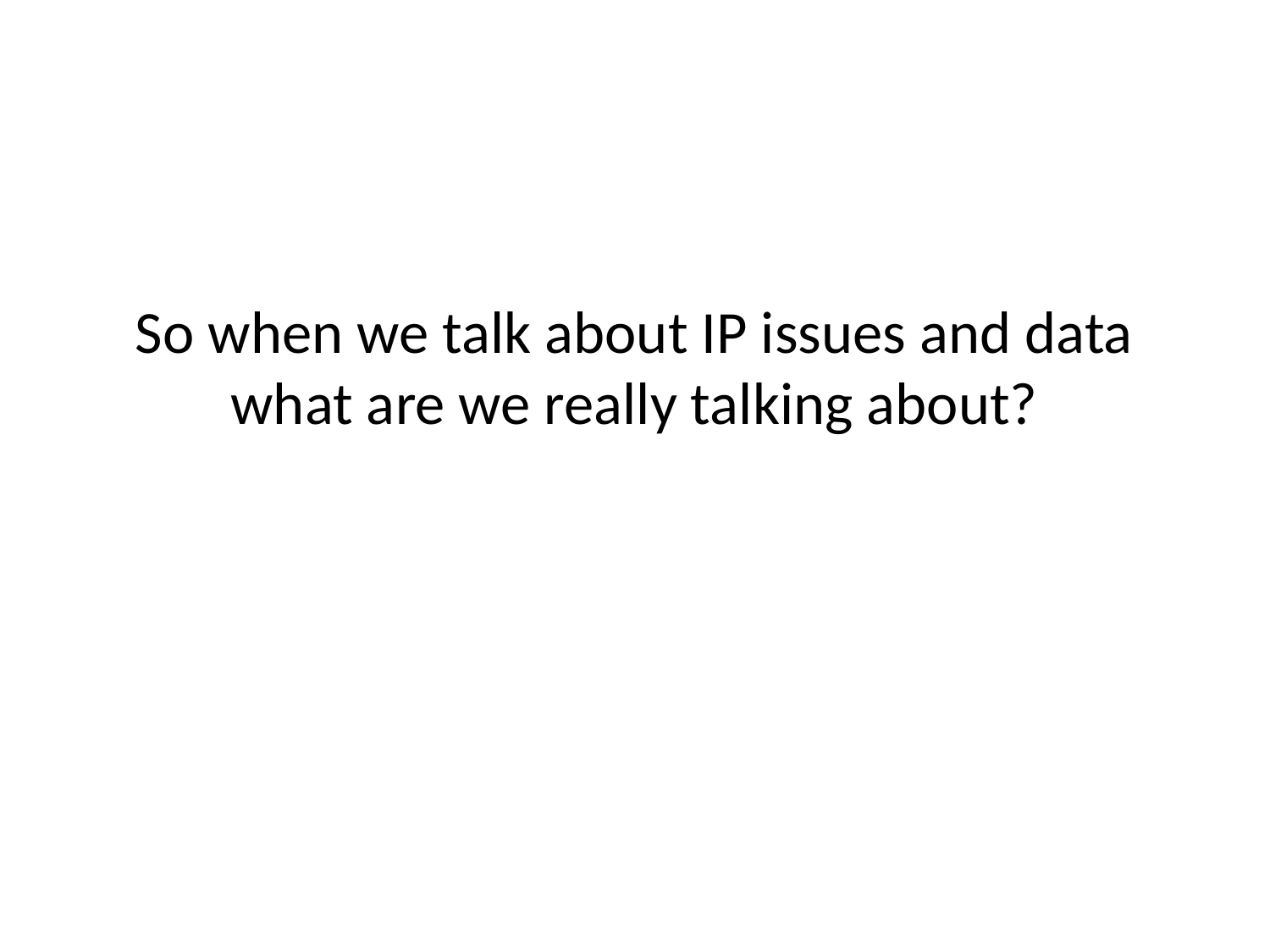

# So when we talk about IP issues and data what are we really talking about?